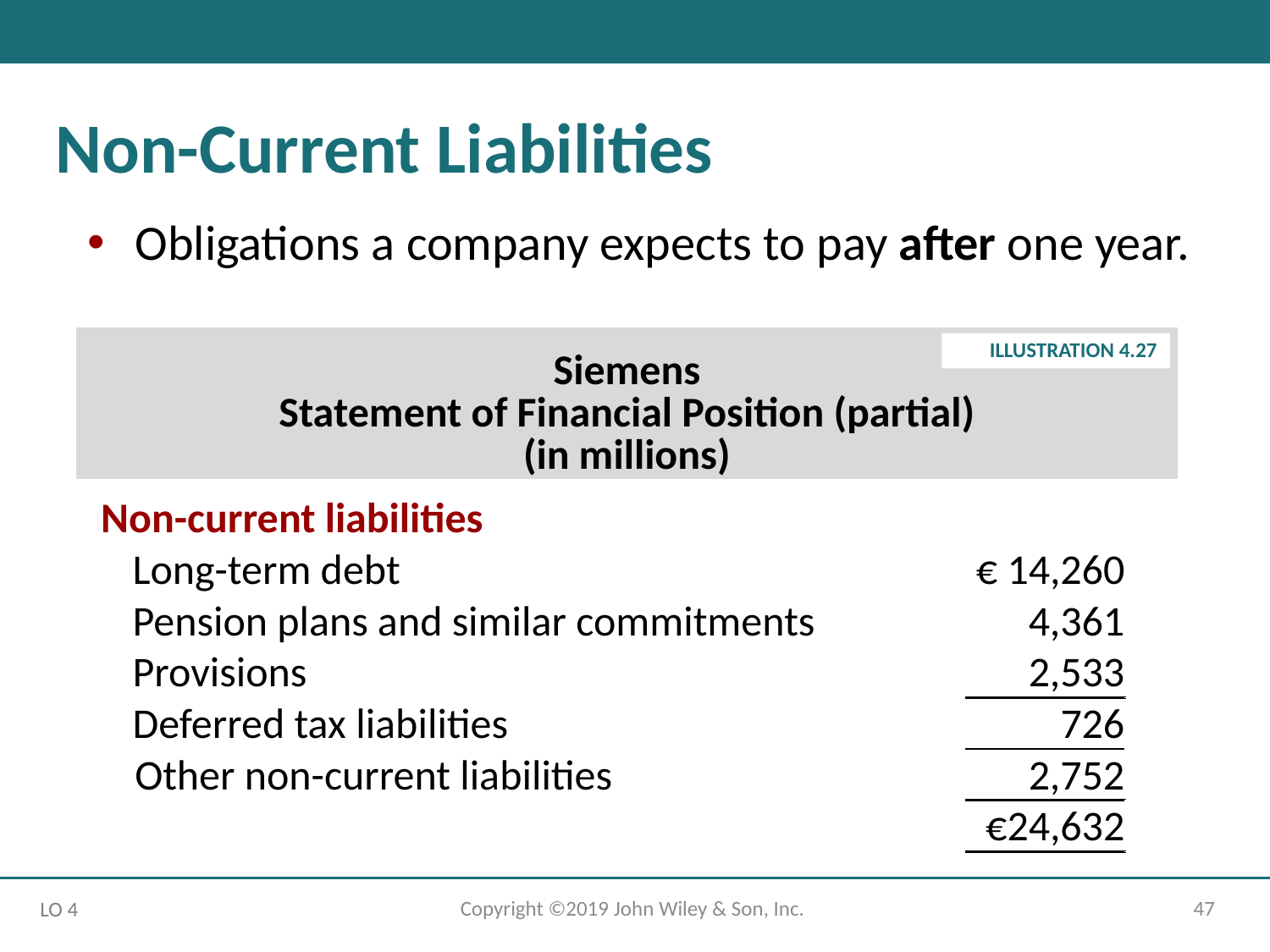

Non-Current Liabilities
Obligations a company expects to pay after one year.
| Siemens Statement of Financial Position (partial) (in millions) |  |  |  |
| --- | --- | --- | --- |
| Non-current liabilities |  |  |  |
| Long-term debt |  | € 14,260 |  |
| Pension plans and similar commitments |  | 4,361 |  |
| Provisions |  | 2,533 |  |
| Deferred tax liabilities |  | 726 |  |
| Other non-current liabilities |  | 2,752 |  |
|  |  | €24,632 |  |
ILLUSTRATION 4.27
Copyright ©2019 John Wiley & Son, Inc.
47
LO 4